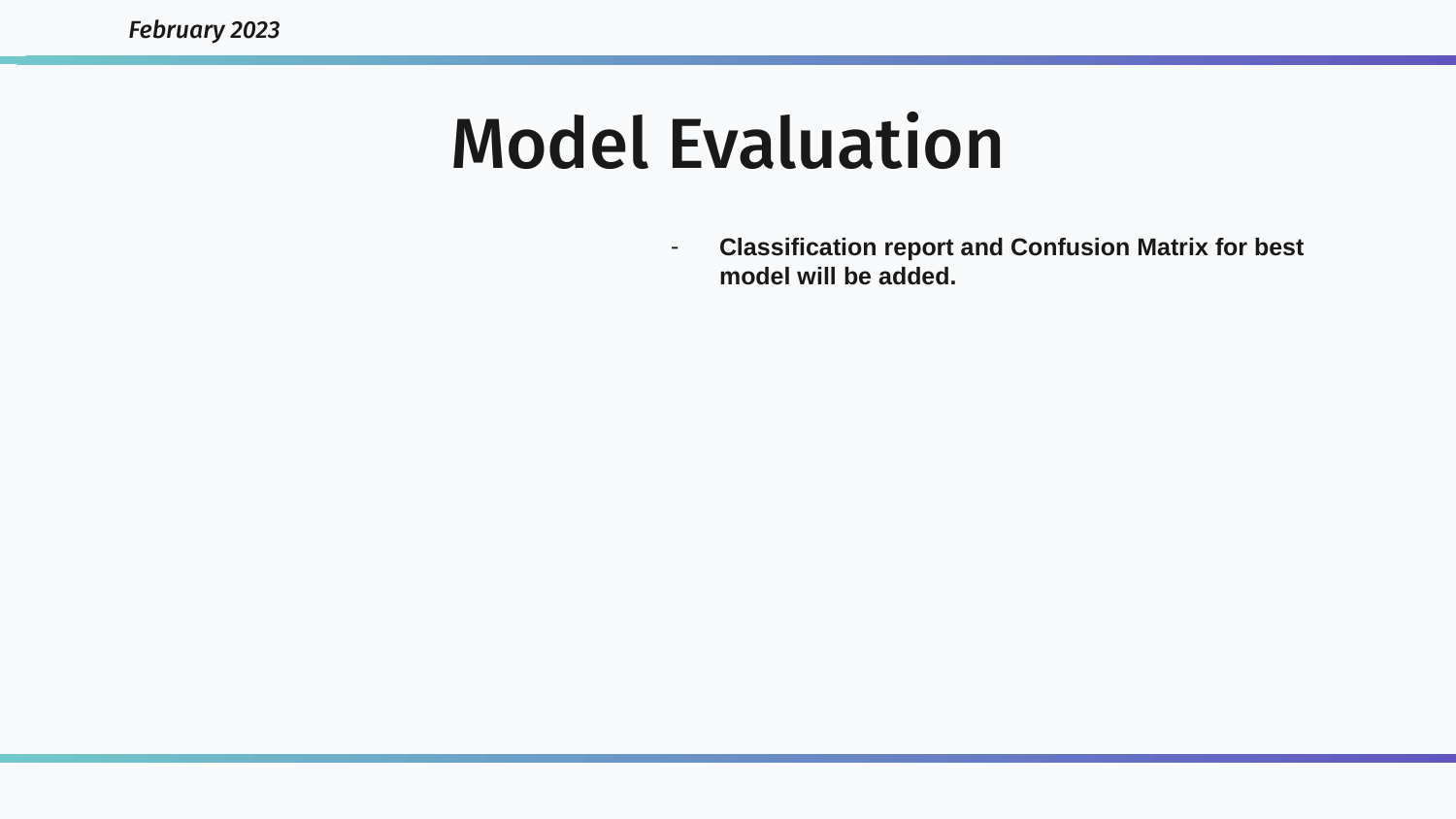

February 2023
# Model Evaluation
Classification report and Confusion Matrix for best model will be added.